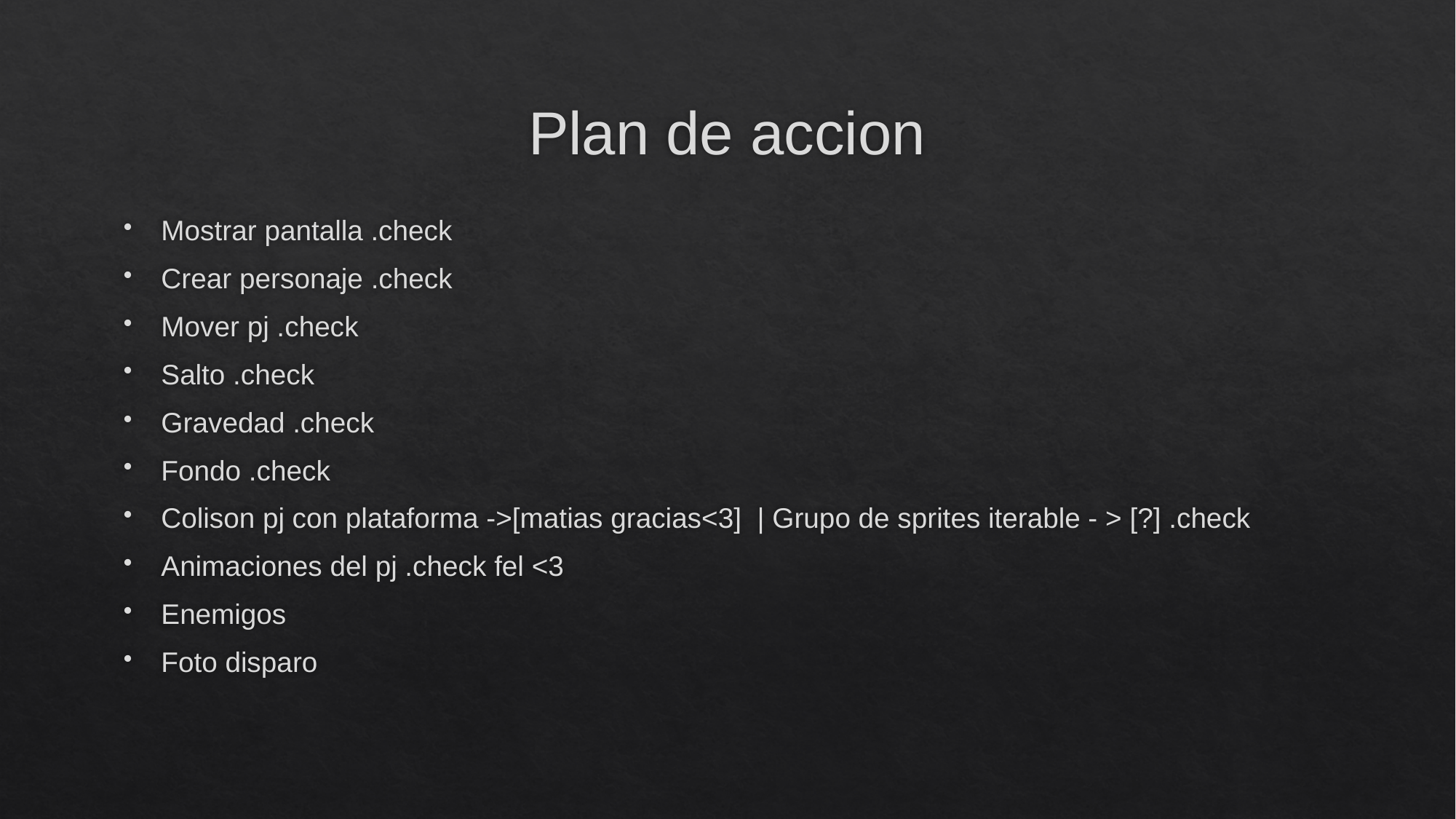

# Plan de accion
Mostrar pantalla .check
Crear personaje .check
Mover pj .check
Salto .check
Gravedad .check
Fondo .check
Colison pj con plataforma ->[matias gracias<3]  | Grupo de sprites iterable - > [?] .check
Animaciones del pj .check fel <3
Enemigos
Foto disparo